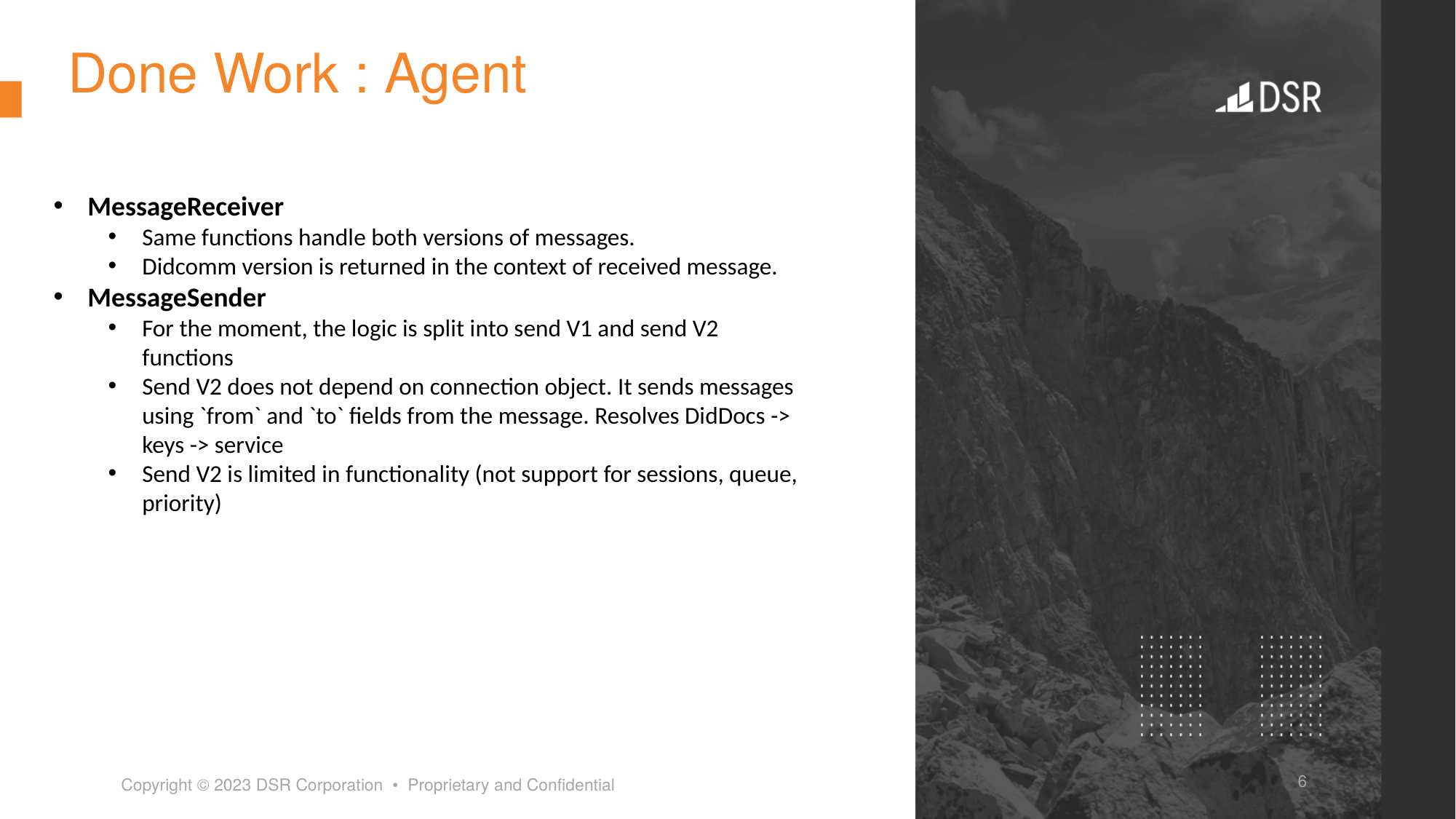

# Done Work : Agent
MessageReceiver
Same functions handle both versions of messages.
Didcomm version is returned in the context of received message.
MessageSender
For the moment, the logic is split into send V1 and send V2 functions
Send V2 does not depend on connection object. It sends messages using `from` and `to` fields from the message. Resolves DidDocs -> keys -> service
Send V2 is limited in functionality (not support for sessions, queue, priority)